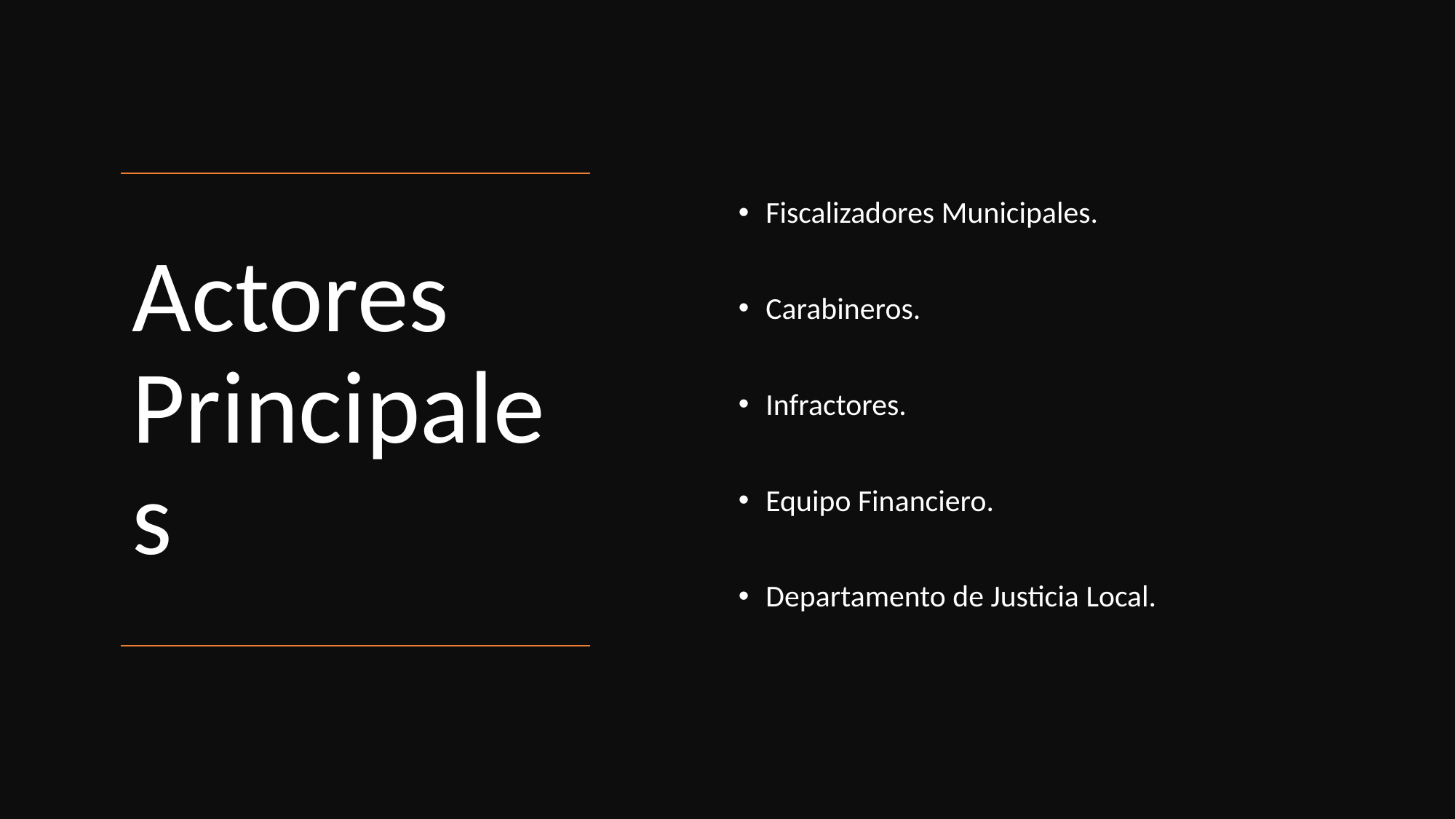

Fiscalizadores Municipales.

Carabineros.

Infractores.

Equipo Financiero.

Departamento de Justicia Local.
# Actores Principales